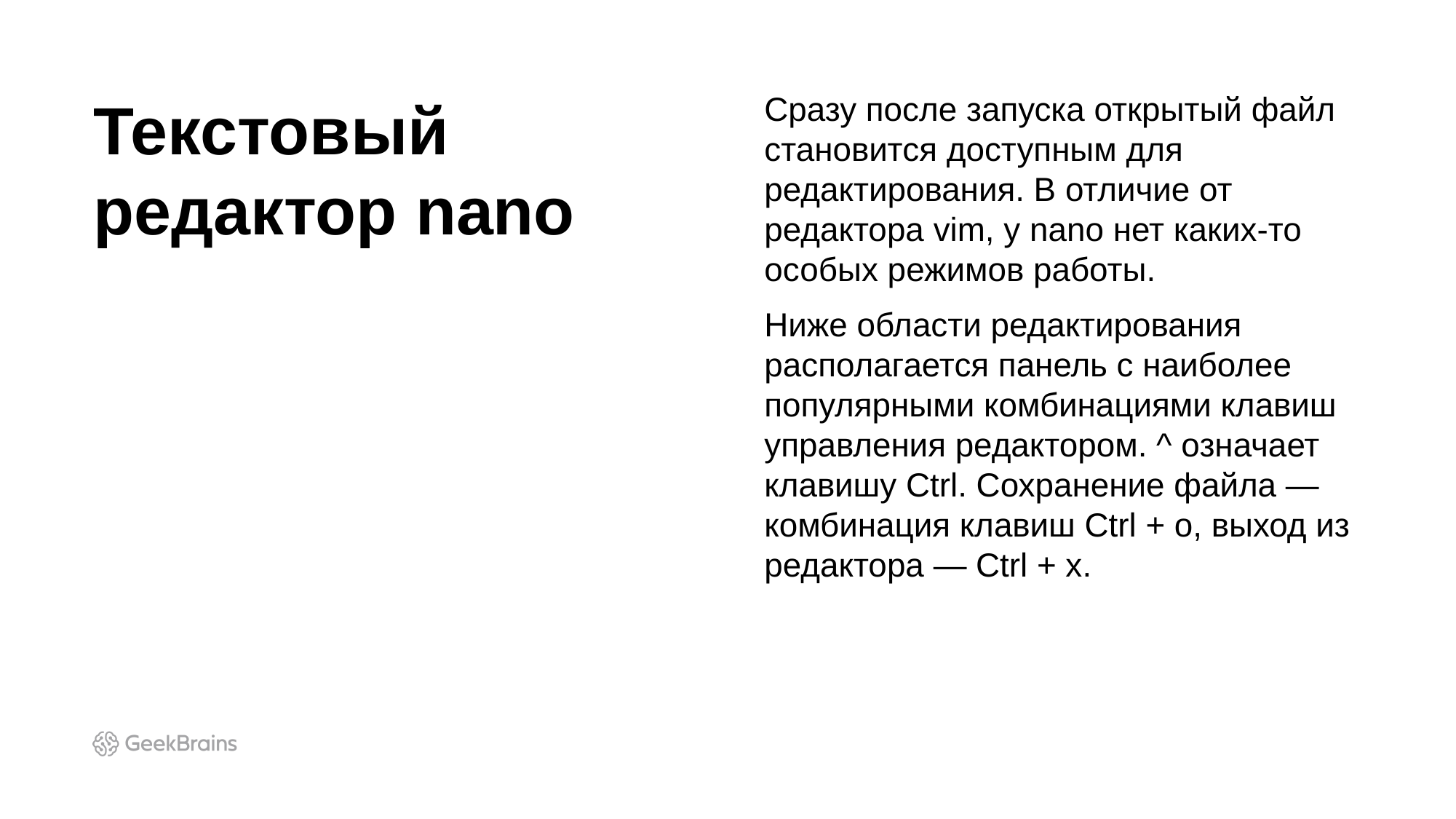

# Текстовый редактор nano
Сразу после запуска открытый файл становится доступным для редактирования. В отличие от редактора vim, у nano нет каких-то особых режимов работы.
Ниже области редактирования располагается панель с наиболее популярными комбинациями клавиш управления редактором. ^ означает клавишу Ctrl. Сохранение файла — комбинация клавиш Ctrl + o, выход из редактора — Ctrl + x.